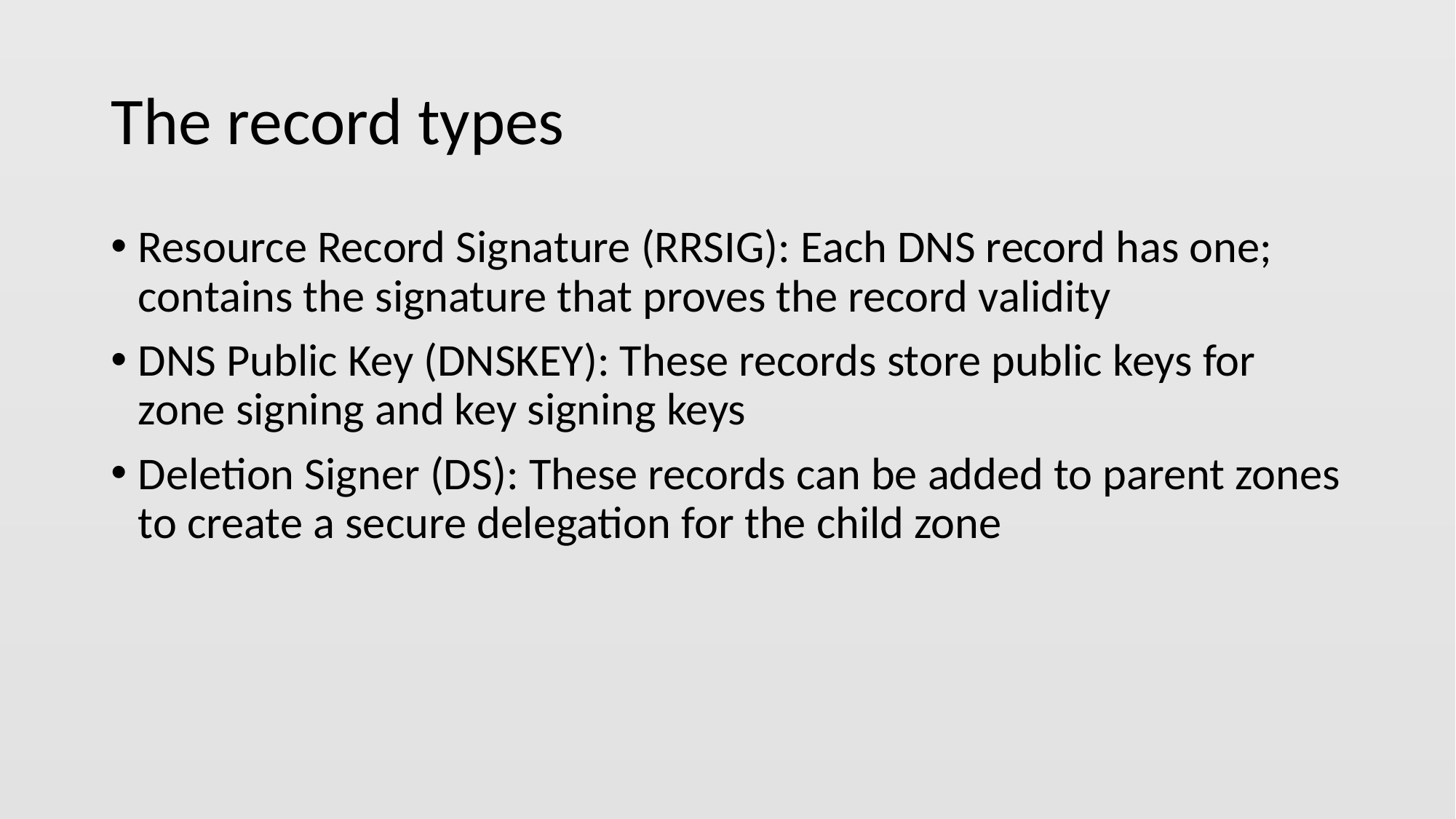

# The record types
Resource Record Signature (RRSIG): Each DNS record has one; contains the signature that proves the record validity
DNS Public Key (DNSKEY): These records store public keys for zone signing and key signing keys
Deletion Signer (DS): These records can be added to parent zones to create a secure delegation for the child zone